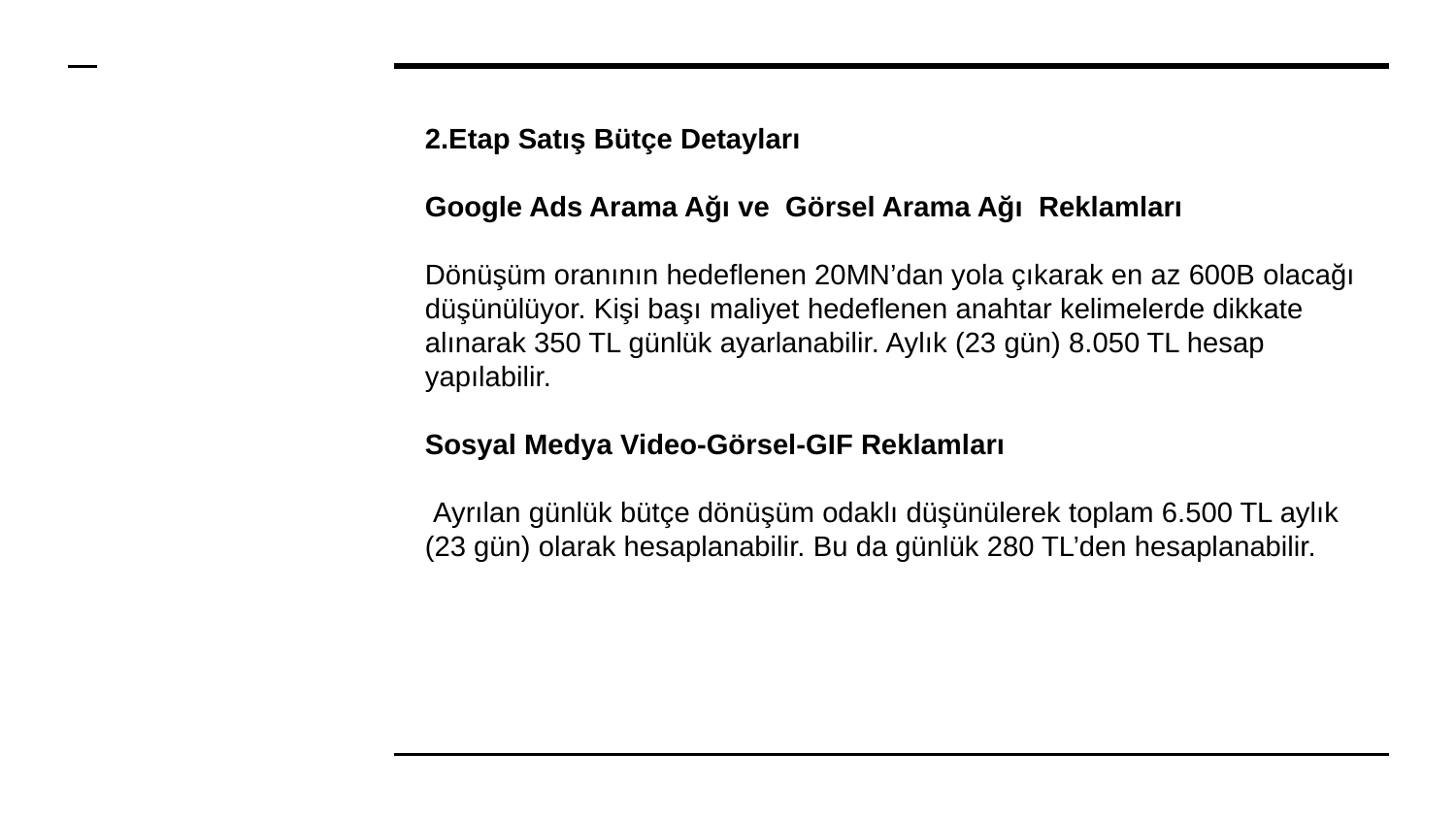

2.Etap Satış Bütçe Detayları

Google Ads Arama Ağı ve  Görsel Arama Ağı  Reklamları

Dönüşüm oranının hedeflenen 20MN’dan yola çıkarak en az 600B olacağı düşünülüyor. Kişi başı maliyet hedeflenen anahtar kelimelerde dikkate alınarak 350 TL günlük ayarlanabilir. Aylık (23 gün) 8.050 TL hesap yapılabilir.

Sosyal Medya Video-Görsel-GIF Reklamları

 Ayrılan günlük bütçe dönüşüm odaklı düşünülerek toplam 6.500 TL aylık (23 gün) olarak hesaplanabilir. Bu da günlük 280 TL’den hesaplanabilir.